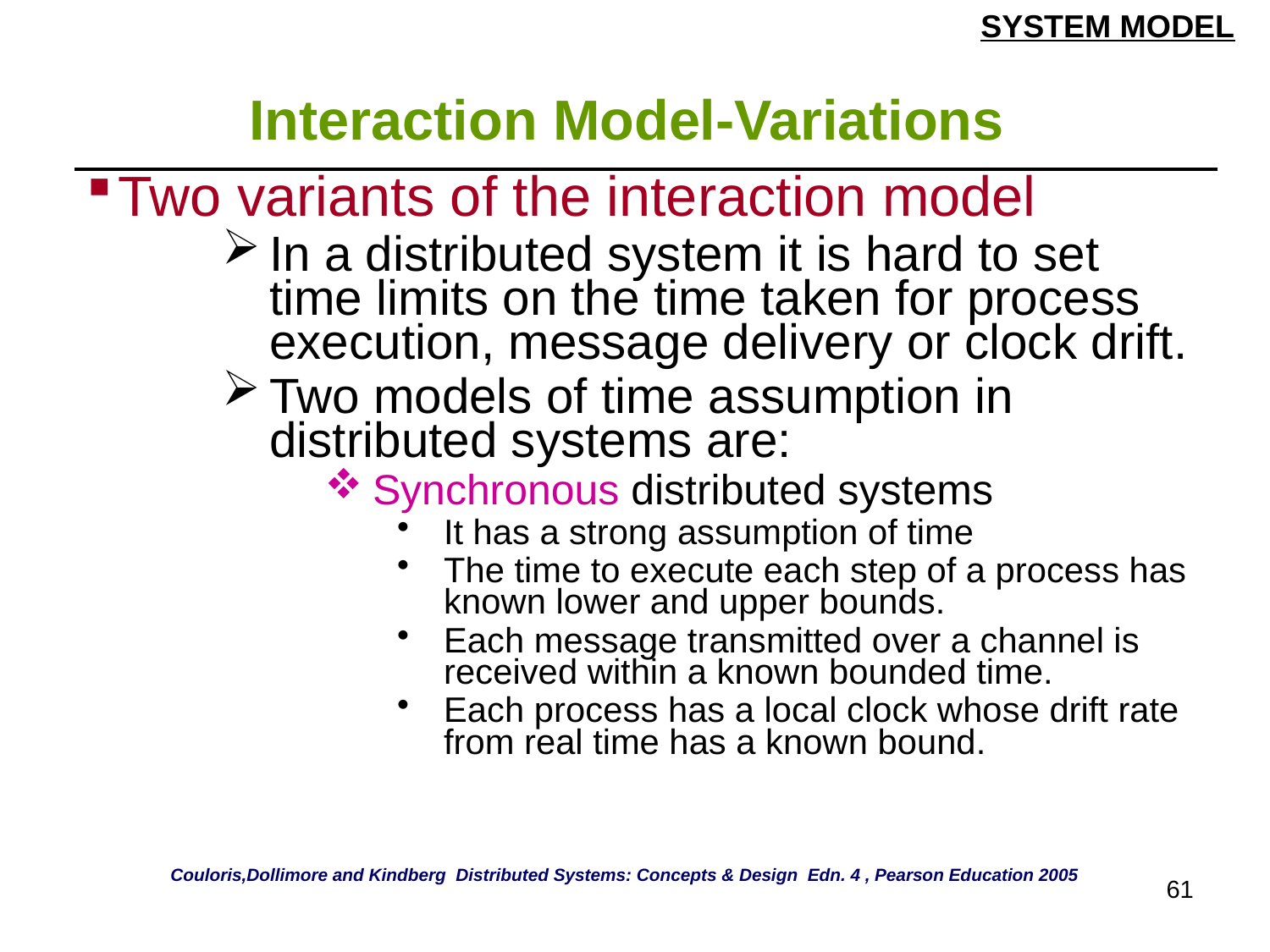

SYSTEM MODEL
# Interaction Model-Variations
| Two variants of the interaction model In a distributed system it is hard to set time limits on the time taken for process execution, message delivery or clock drift. Two models of time assumption in distributed systems are: Synchronous distributed systems It has a strong assumption of time The time to execute each step of a process has known lower and upper bounds. Each message transmitted over a channel is received within a known bounded time. Each process has a local clock whose drift rate from real time has a known bound. |
| --- |
Couloris,Dollimore and Kindberg  Distributed Systems: Concepts & Design  Edn. 4 , Pearson Education 2005
61